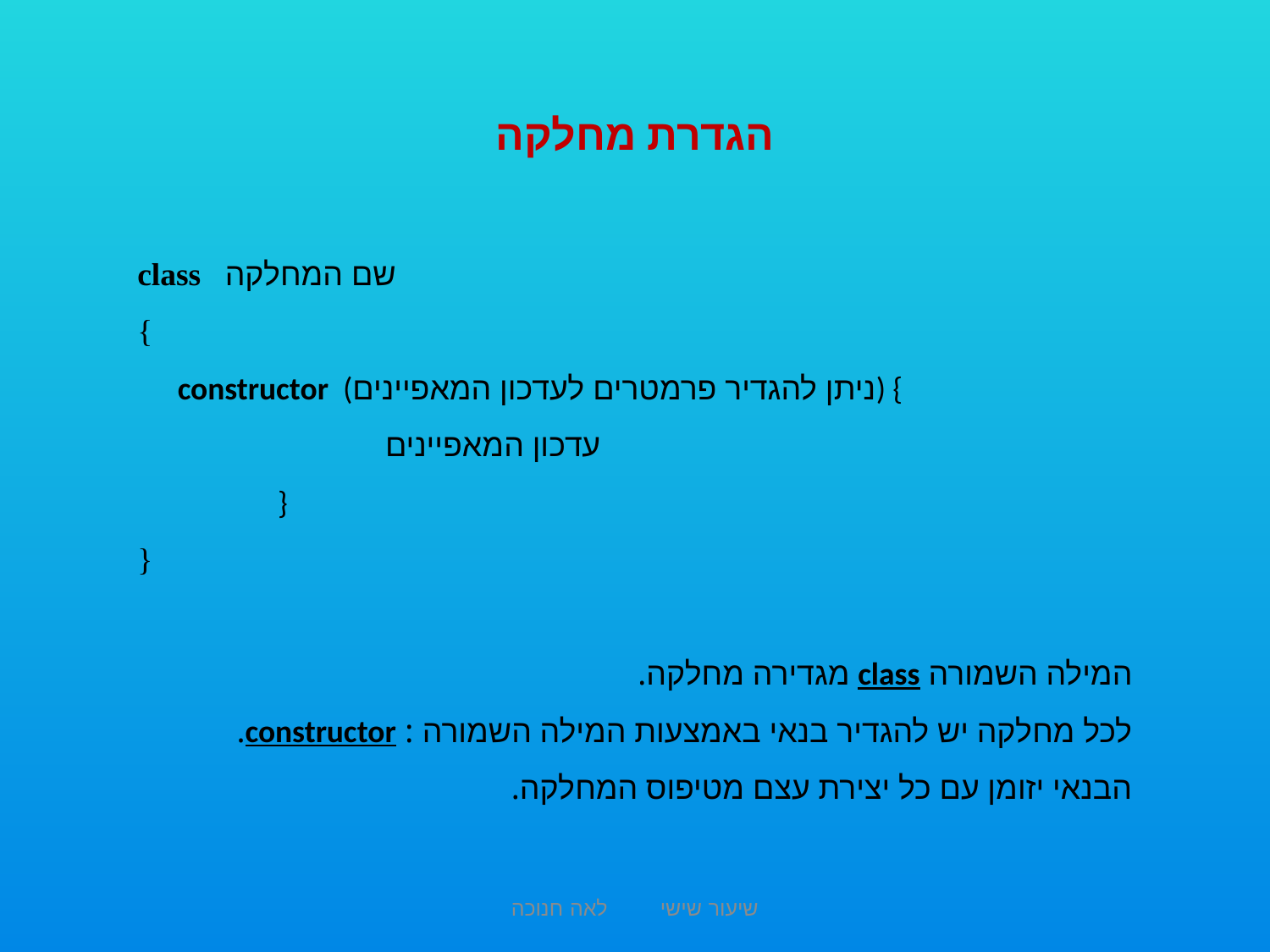

הגדרת מחלקה

class   שם המחלקה
{
     constructor  (ניתן להגדיר פרמטרים לעדכון המאפיינים) {
                              עדכון המאפיינים
                 }
}

המילה השמורה class מגדירה מחלקה.
לכל מחלקה יש להגדיר בנאי באמצעות המילה השמורה : constructor.
הבנאי יזומן עם כל יצירת עצם מטיפוס המחלקה.
שיעור שישי        לאה חנוכה